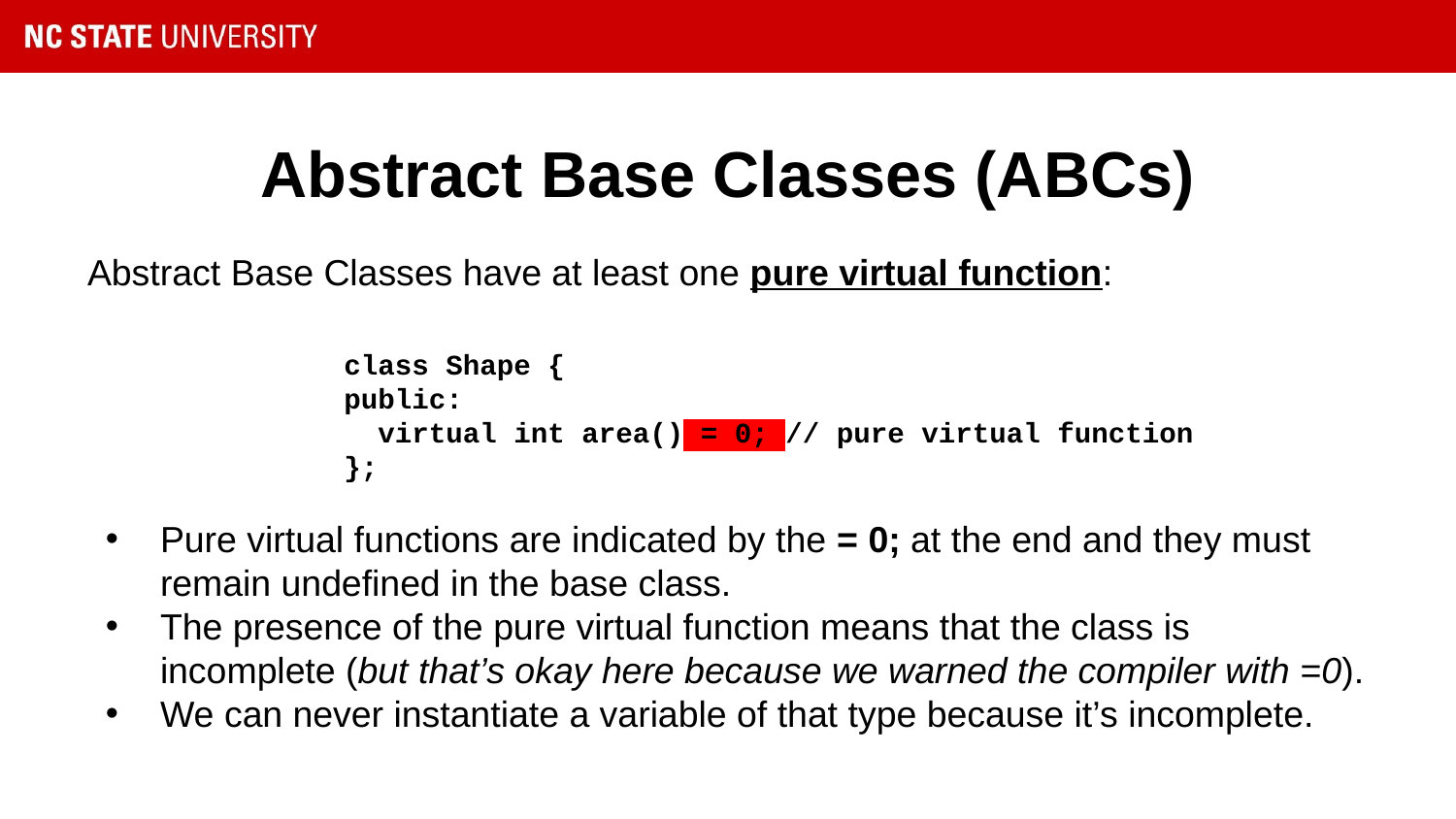

# Abstract Base Classes (ABCs)
Abstract Base Classes have at least one pure virtual function:

Pure virtual functions are indicated by the = 0; at the end and they must remain undefined in the base class.
The presence of the pure virtual function means that the class is incomplete (but that’s okay here because we warned the compiler with =0).
We can never instantiate a variable of that type because it’s incomplete.

class Shape {
public:
  virtual int area() = 0; // pure virtual function
};